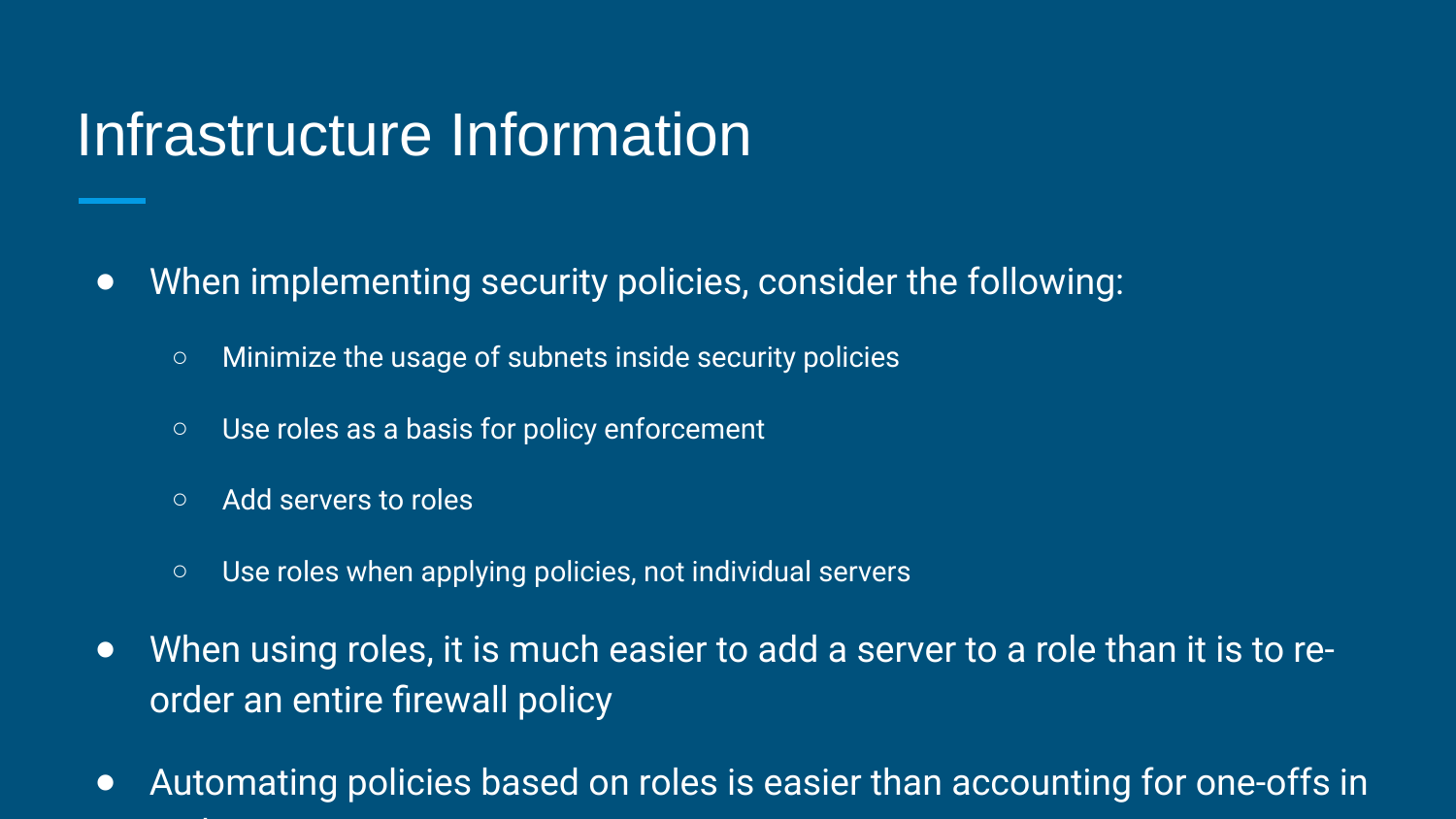

# Infrastructure Information
When implementing security policies, consider the following:
Minimize the usage of subnets inside security policies
Use roles as a basis for policy enforcement
Add servers to roles
Use roles when applying policies, not individual servers
When using roles, it is much easier to add a server to a role than it is to re-order an entire firewall policy
Automating policies based on roles is easier than accounting for one-offs in code